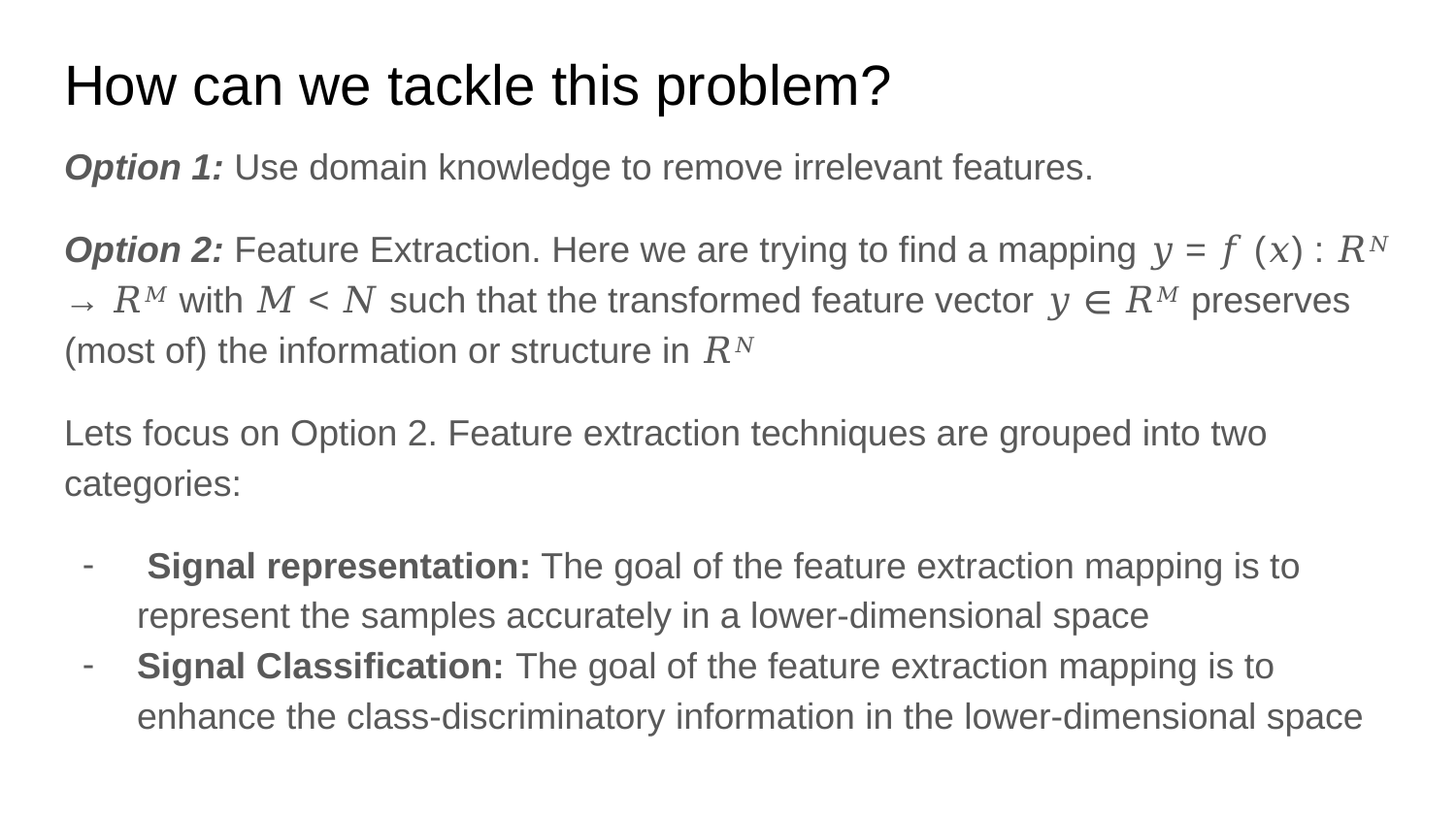

# How can we tackle this problem?
Option 1: Use domain knowledge to remove irrelevant features.
Option 2: Feature Extraction. Here we are trying to find a mapping 𝑦 = 𝑓 (𝑥) : 𝑅𝑁 → 𝑅𝑀 with 𝑀 < 𝑁 such that the transformed feature vector 𝑦 ∈ 𝑅𝑀 preserves (most of) the information or structure in 𝑅𝑁
Lets focus on Option 2. Feature extraction techniques are grouped into two categories:
 Signal representation: The goal of the feature extraction mapping is to represent the samples accurately in a lower-dimensional space
Signal Classification: The goal of the feature extraction mapping is to enhance the class-discriminatory information in the lower-dimensional space